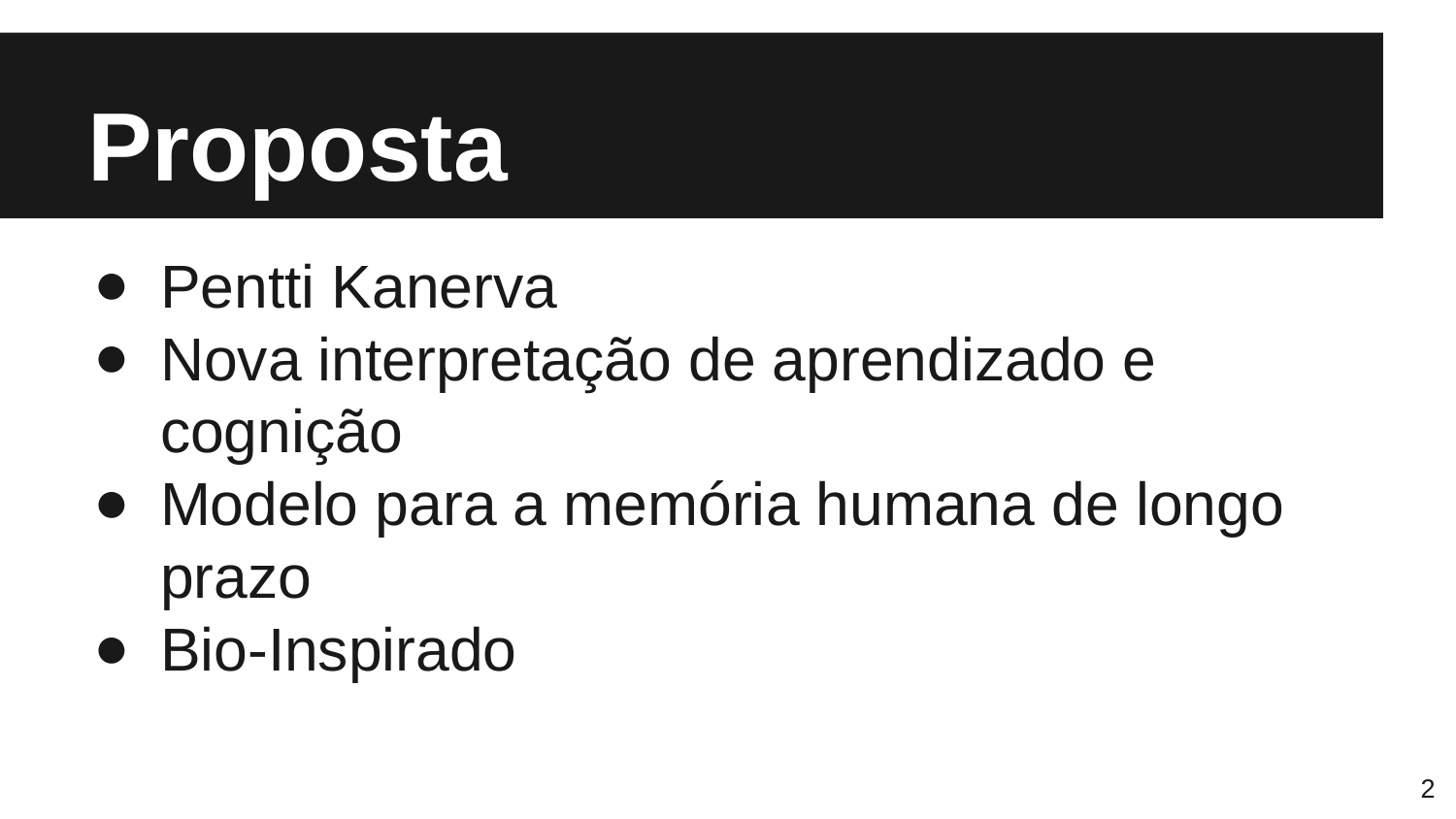

# Proposta
Pentti Kanerva
Nova interpretação de aprendizado e cognição
Modelo para a memória humana de longo prazo
Bio-Inspirado
2